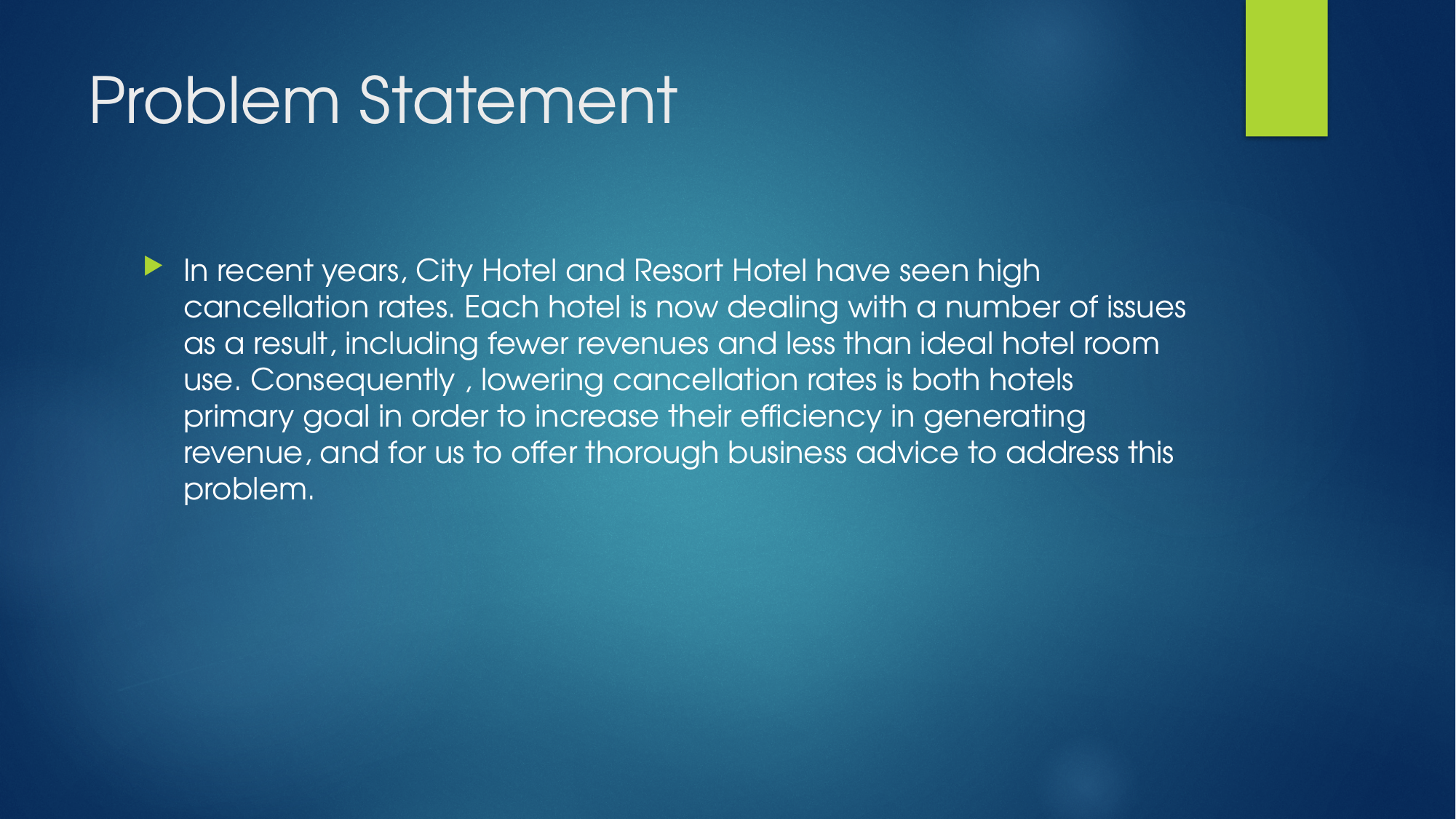

# Problem Statement
In recent years, City Hotel and Resort Hotel have seen high cancellation rates. Each hotel is now dealing with a number of issues as a result, including fewer revenues and less than ideal hotel room use. Consequently , lowering cancellation rates is both hotels primary goal in order to increase their efficiency in generating revenue, and for us to offer thorough business advice to address this problem.